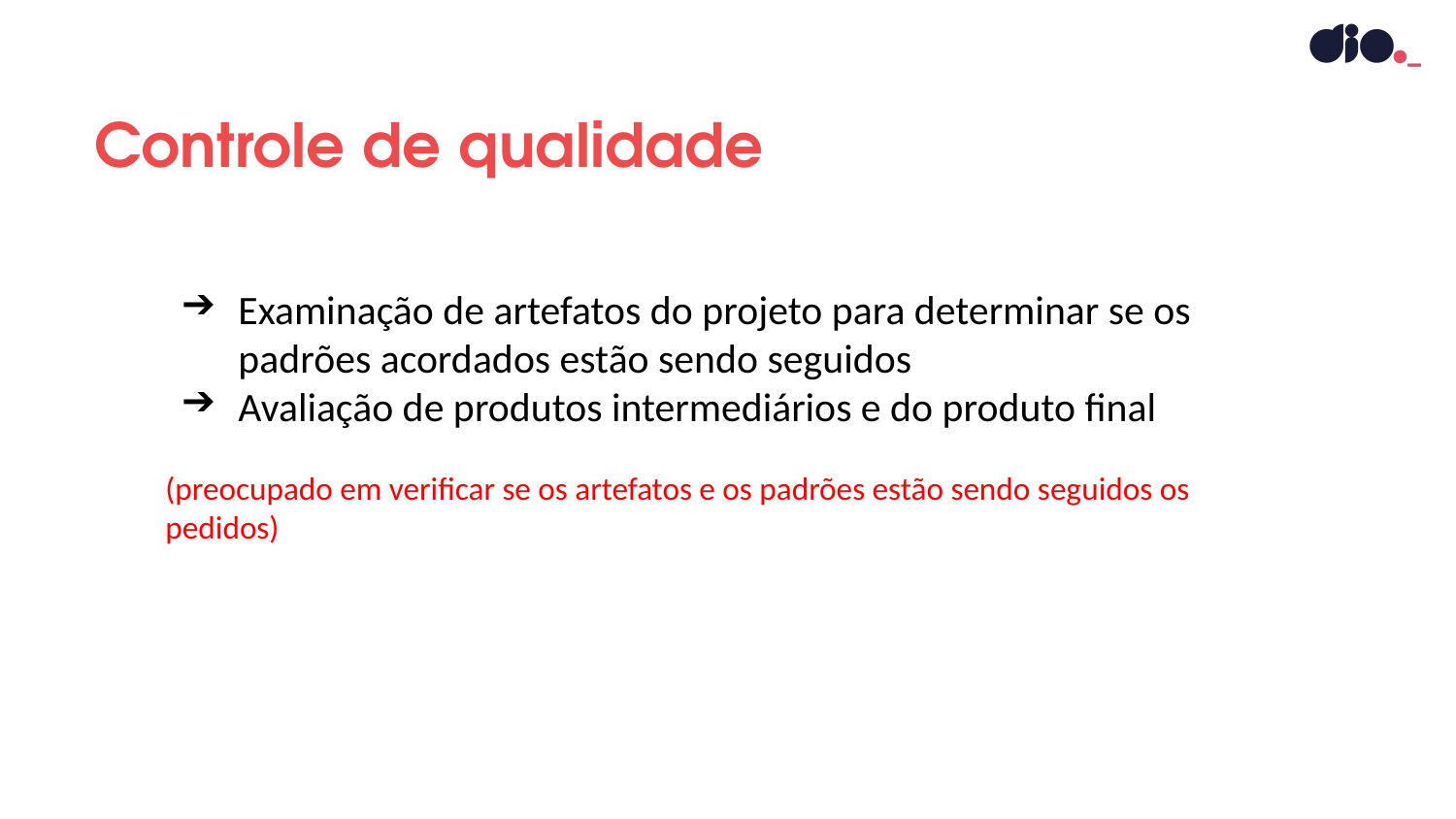

Controle de qualidade
Examinação de artefatos do projeto para determinar se os padrões acordados estão sendo seguidos
Avaliação de produtos intermediários e do produto final

(preocupado em verificar se os artefatos e os padrões estão sendo seguidos os pedidos)